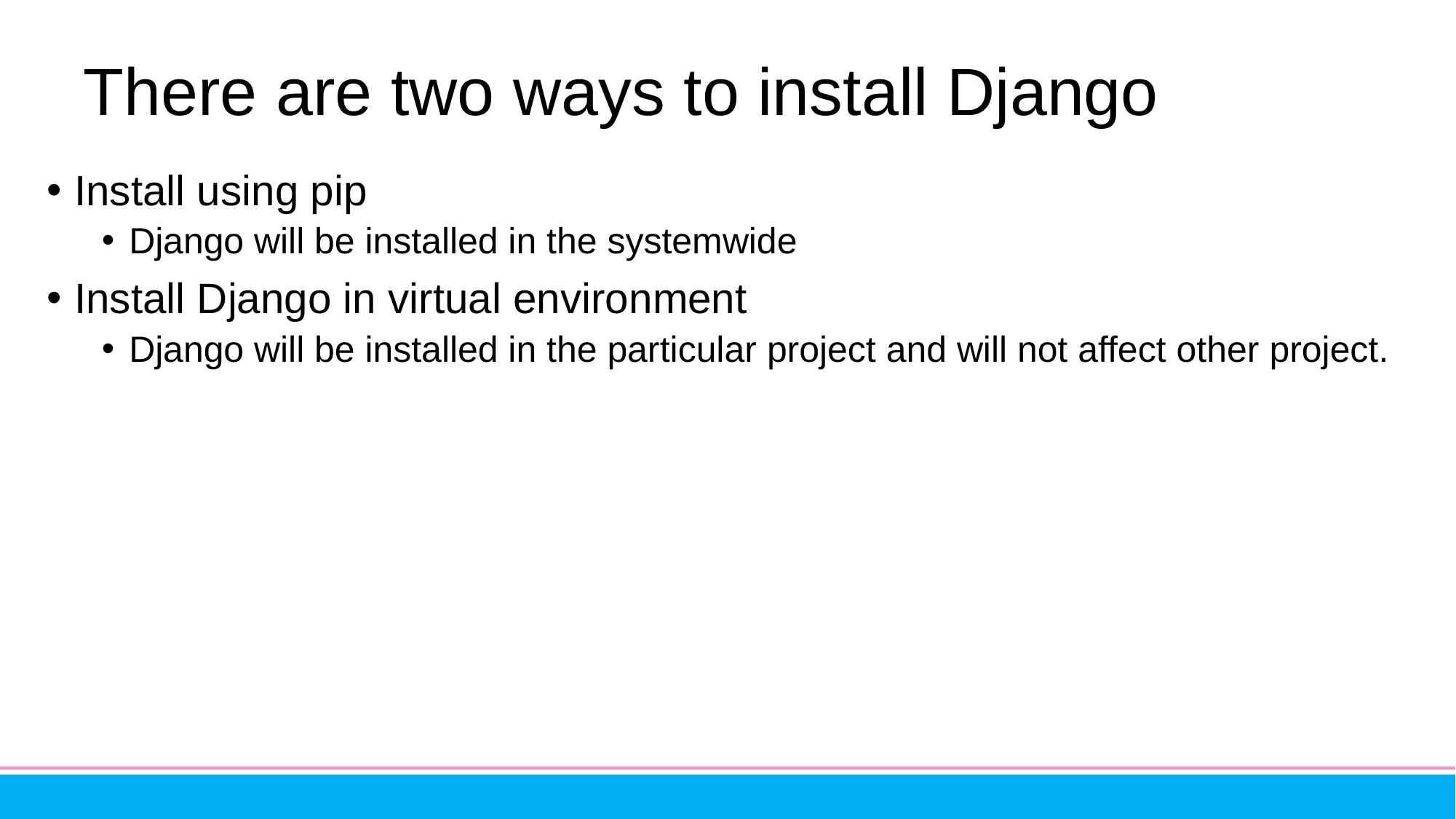

# There are two ways to install Django
Install using pip
Django will be installed in the systemwide
Install Django in virtual environment
Django will be installed in the particular project and will not affect other project.